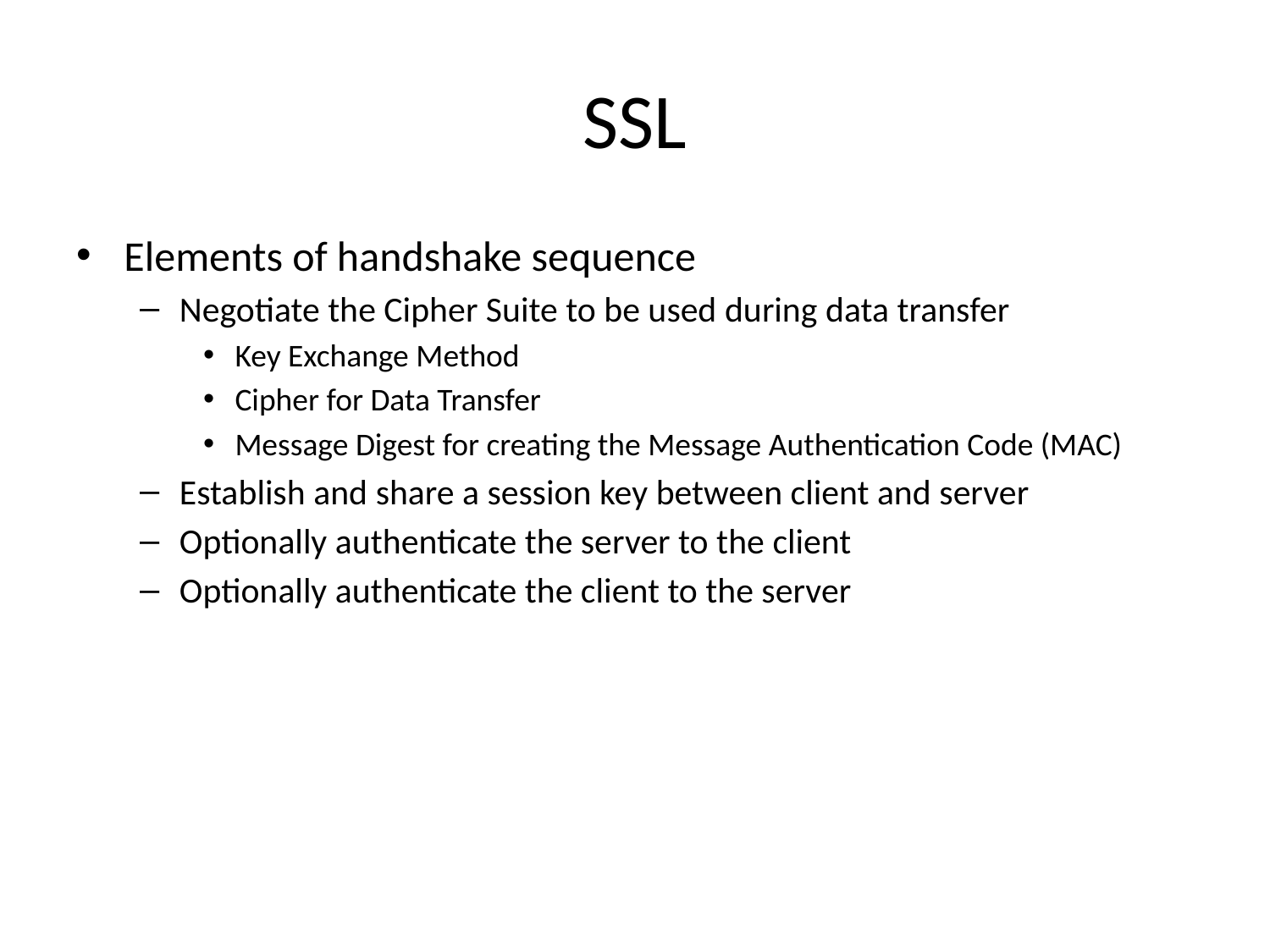

# SSL
Elements of handshake sequence
Negotiate the Cipher Suite to be used during data transfer
Key Exchange Method
Cipher for Data Transfer
Message Digest for creating the Message Authentication Code (MAC)
Establish and share a session key between client and server
Optionally authenticate the server to the client
Optionally authenticate the client to the server